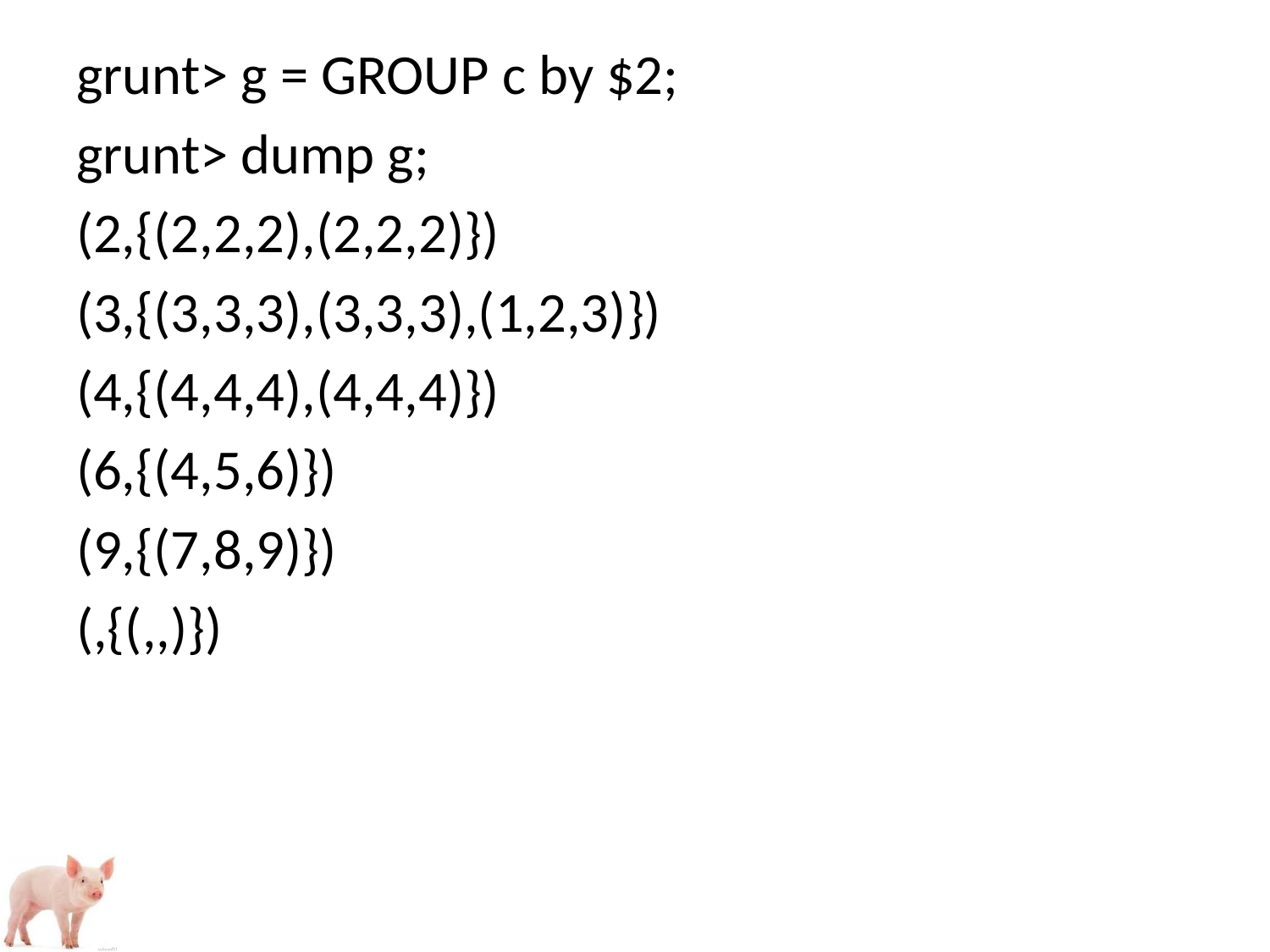

grunt> g = GROUP c by $2;
grunt> dump g;
(2,{(2,2,2),(2,2,2)})
(3,{(3,3,3),(3,3,3),(1,2,3)})
(4,{(4,4,4),(4,4,4)})
(6,{(4,5,6)})
(9,{(7,8,9)})
(,{(,,)})